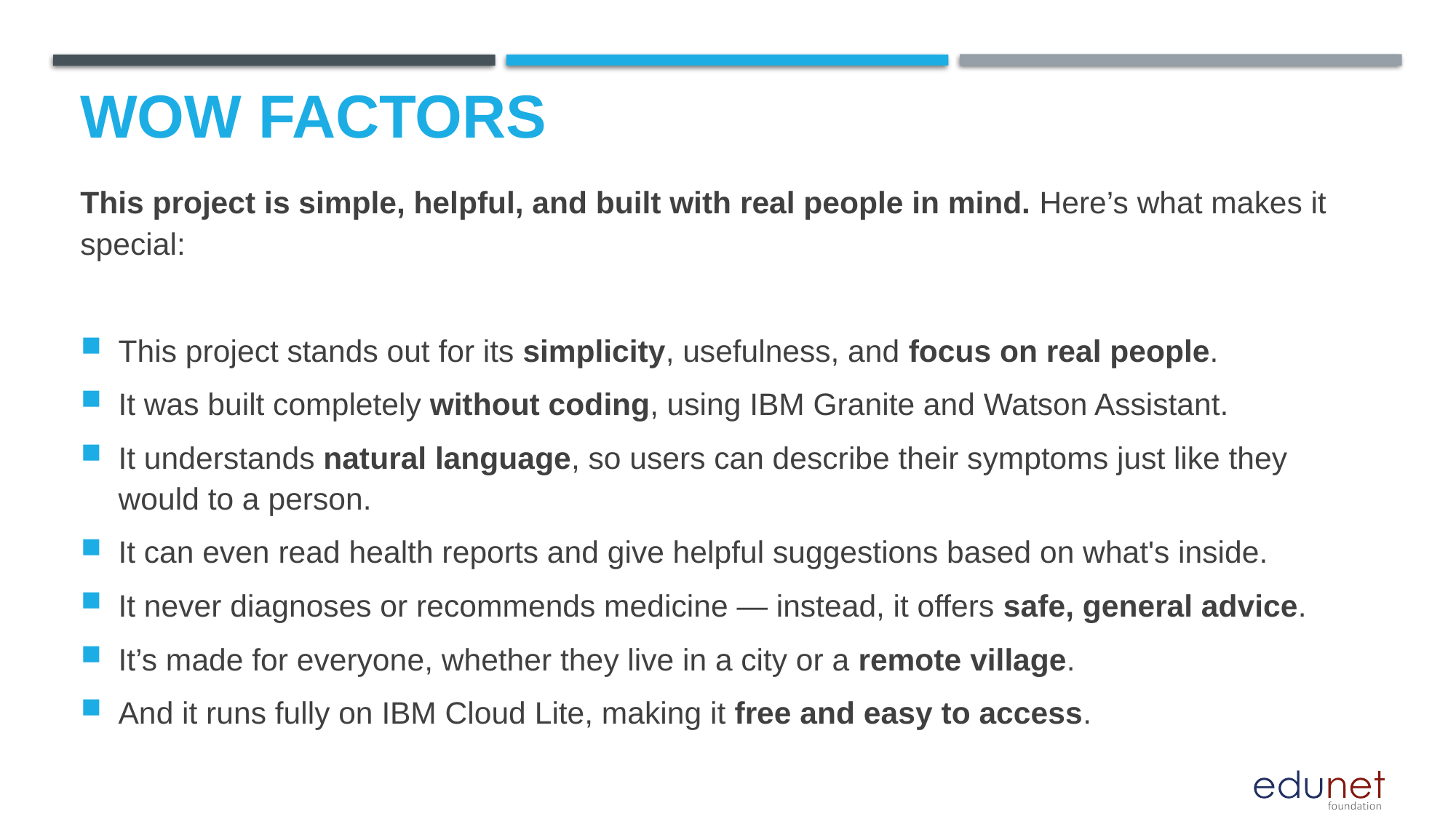

# Wow factors
This project is simple, helpful, and built with real people in mind. Here’s what makes it special:

This project stands out for its simplicity, usefulness, and focus on real people.
It was built completely without coding, using IBM Granite and Watson Assistant.
It understands natural language, so users can describe their symptoms just like they would to a person.
It can even read health reports and give helpful suggestions based on what's inside.
It never diagnoses or recommends medicine — instead, it offers safe, general advice.
It’s made for everyone, whether they live in a city or a remote village.
And it runs fully on IBM Cloud Lite, making it free and easy to access.